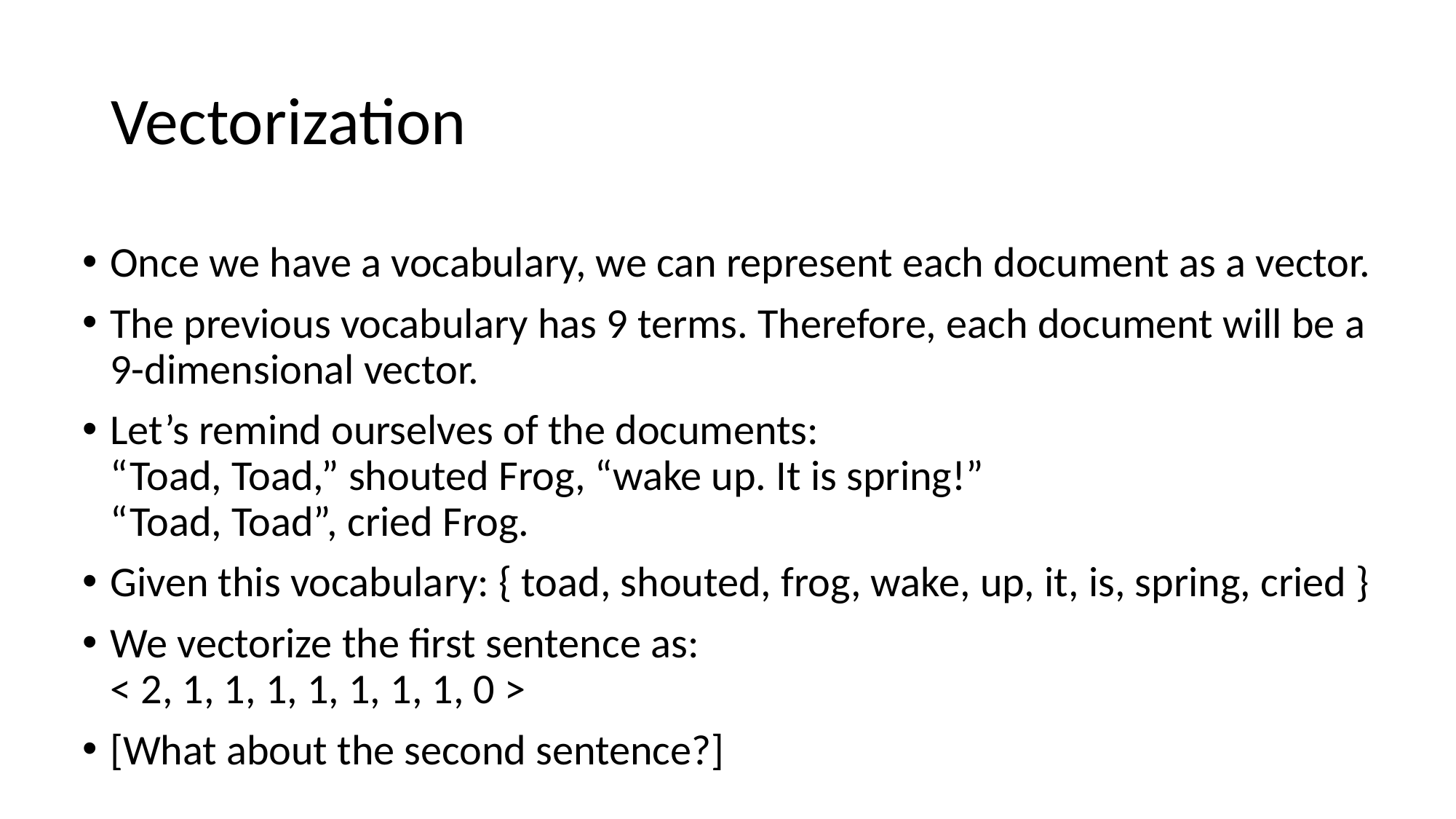

# Vectorization
Once we have a vocabulary, we can represent each document as a vector.
The previous vocabulary has 9 terms. Therefore, each document will be a 9-dimensional vector.
Let’s remind ourselves of the documents:
“Toad, Toad,” shouted Frog, “wake up. It is spring!”
“Toad, Toad”, cried Frog.
Given this vocabulary: { toad, shouted, frog, wake, up, it, is, spring, cried }
We vectorize the first sentence as:
< 2, 1, 1, 1, 1, 1, 1, 1, 0 >
[What about the second sentence?]